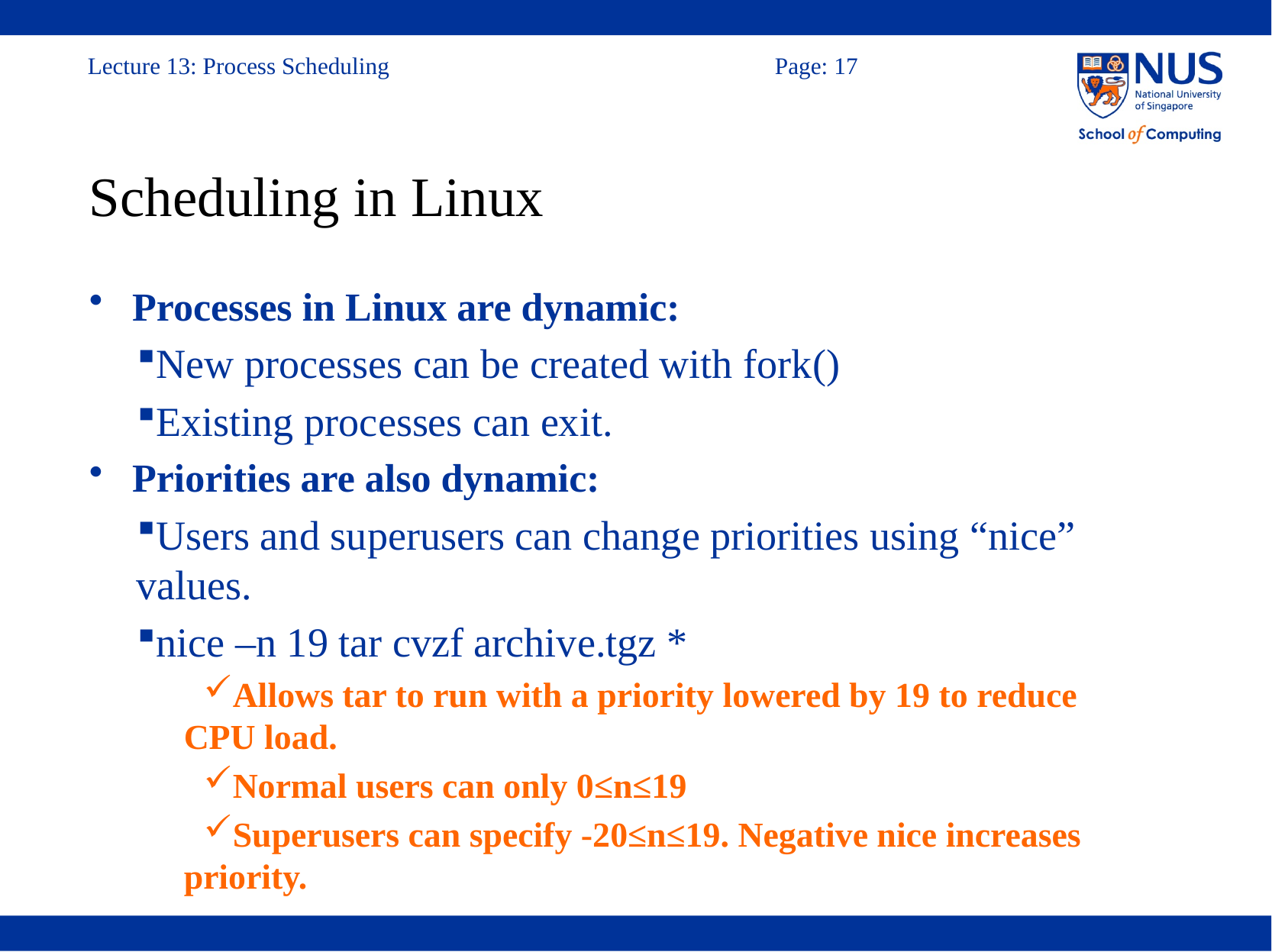

# Scheduling in Linux
Processes in Linux are dynamic:
New processes can be created with fork()
Existing processes can exit.
Priorities are also dynamic:
Users and superusers can change priorities using “nice” values.
nice –n 19 tar cvzf archive.tgz *
Allows tar to run with a priority lowered by 19 to reduce CPU load.
Normal users can only 0≤n≤19
Superusers can specify -20≤n≤19. Negative nice increases priority.